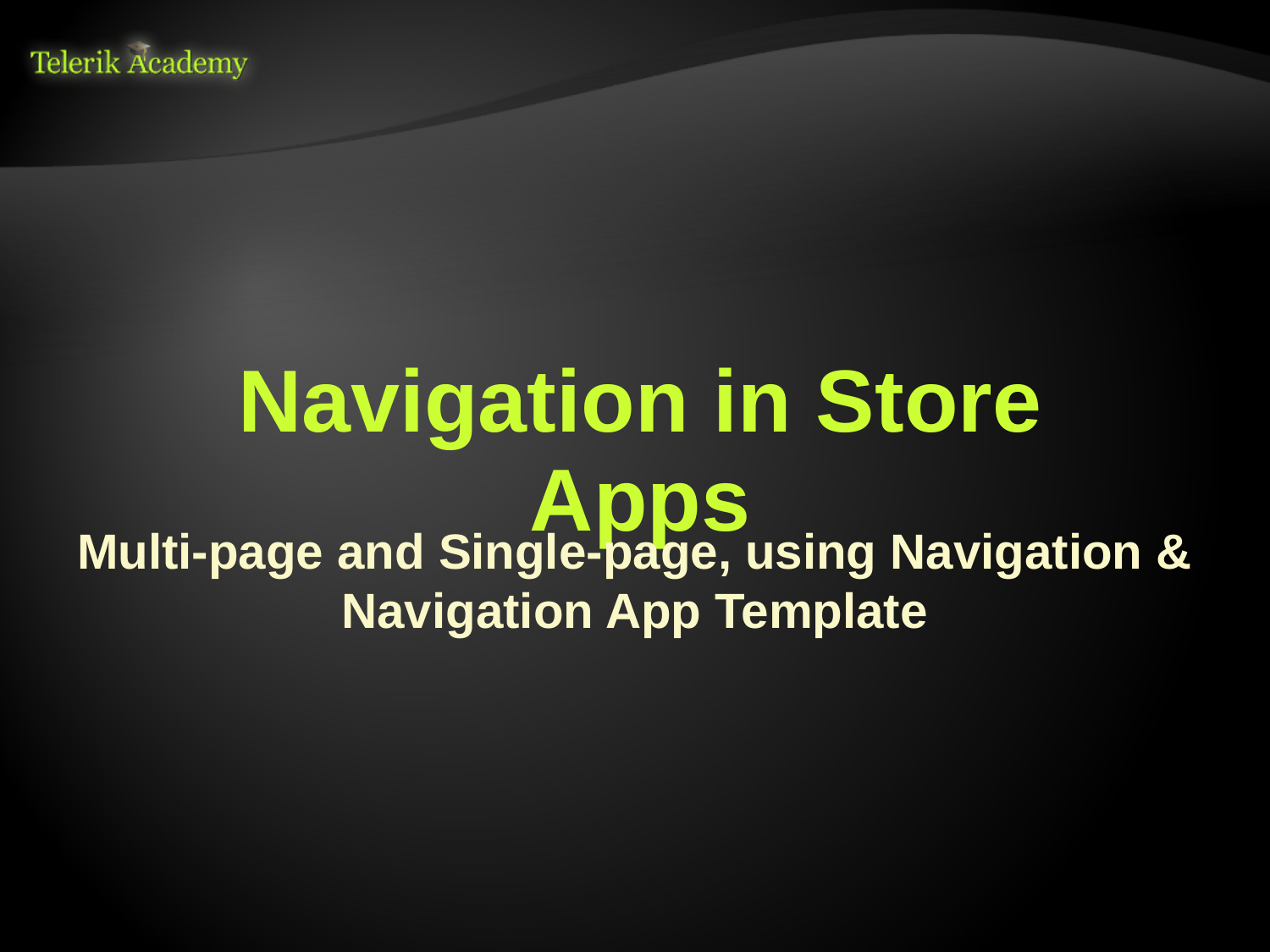

# Navigation in Store Apps
Multi-page and Single-page, using Navigation & Navigation App Template